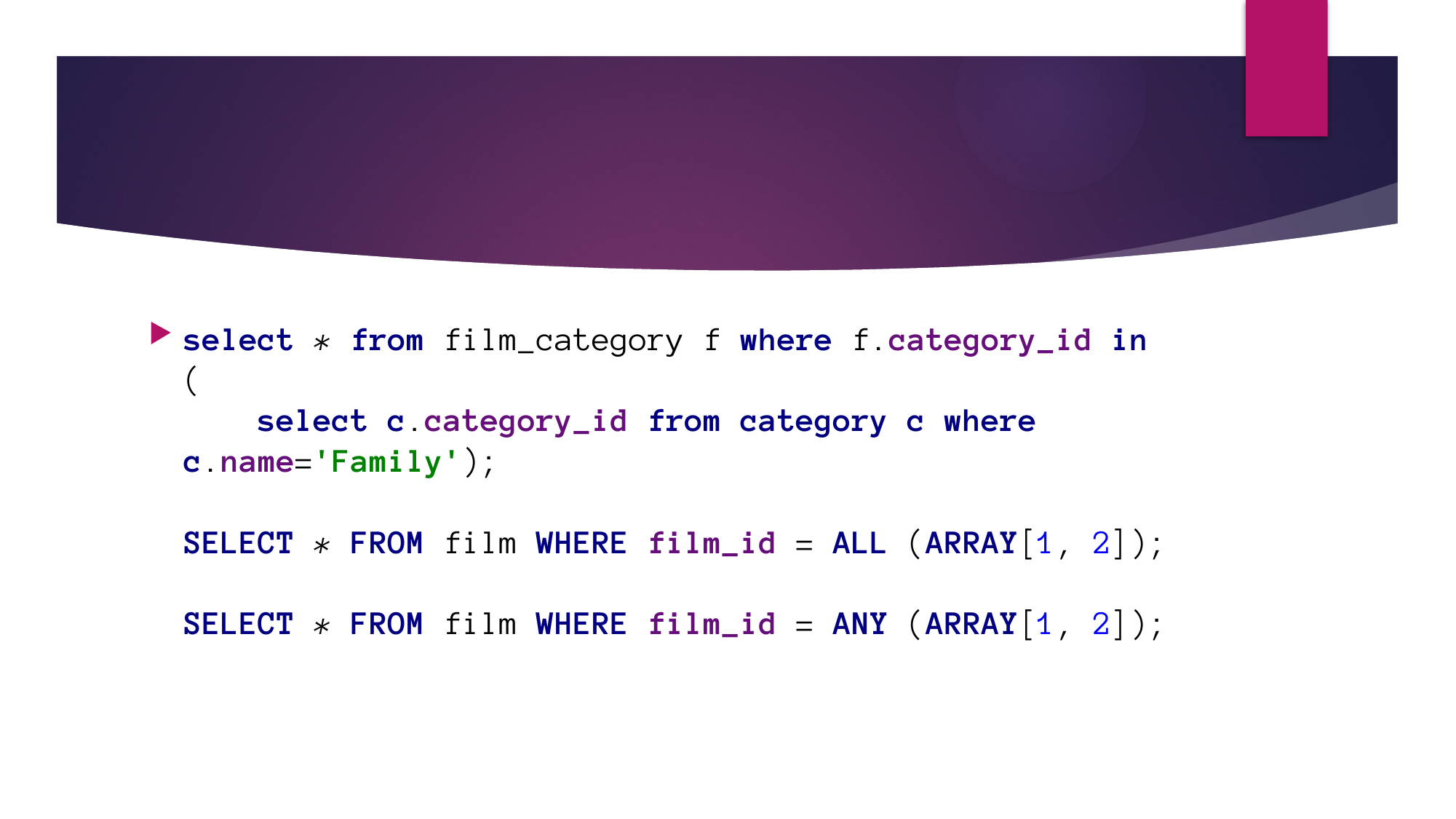

#
select * from film_category f where f.category_id in (
    select c.category_id from category c where c.name='Family');
SELECT * FROM film WHERE film_id = ALL (ARRAY[1, 2]);
SELECT * FROM film WHERE film_id = ANY (ARRAY[1, 2]);